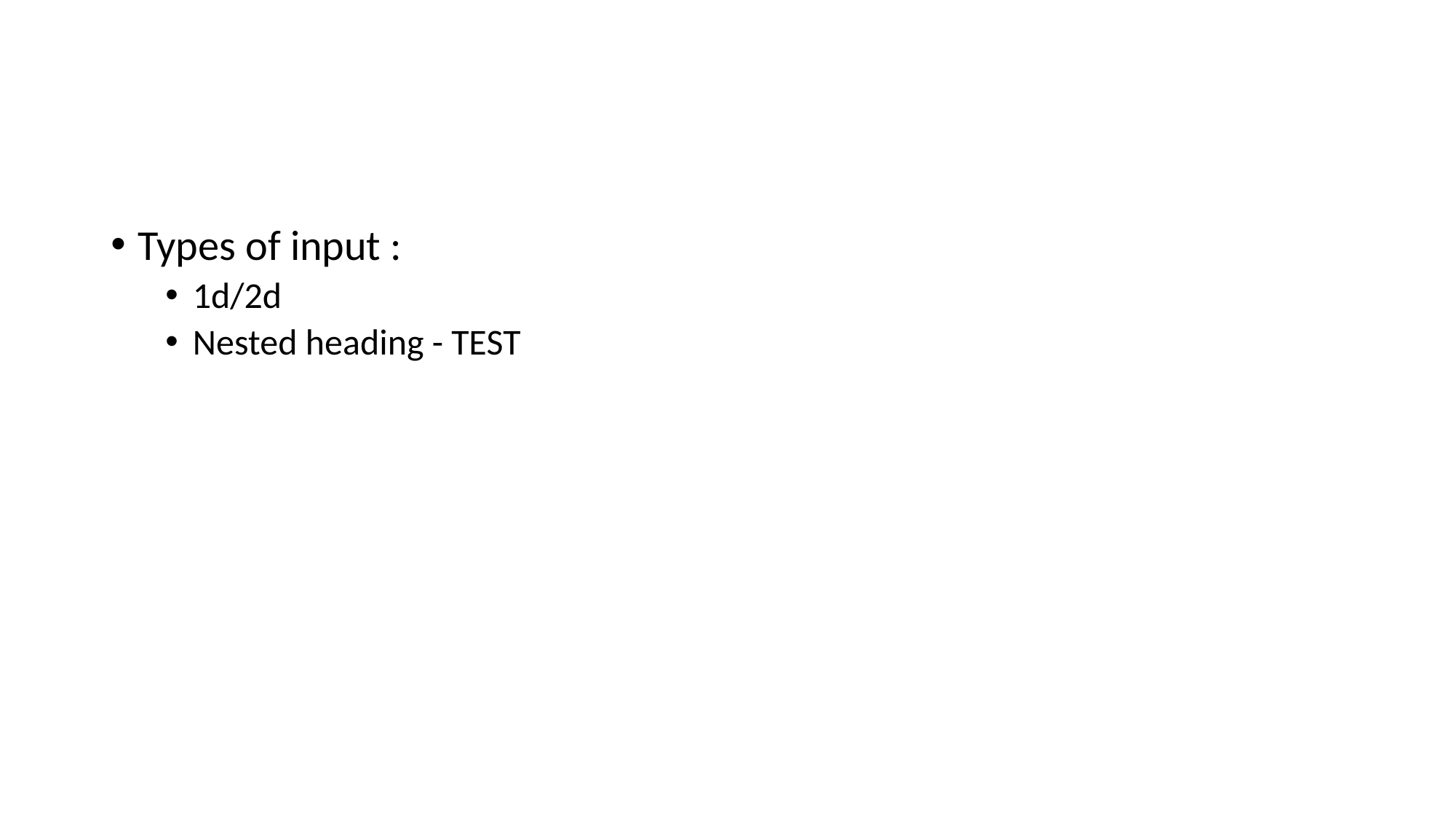

#
Types of input :
1d/2d
Nested heading - TEST